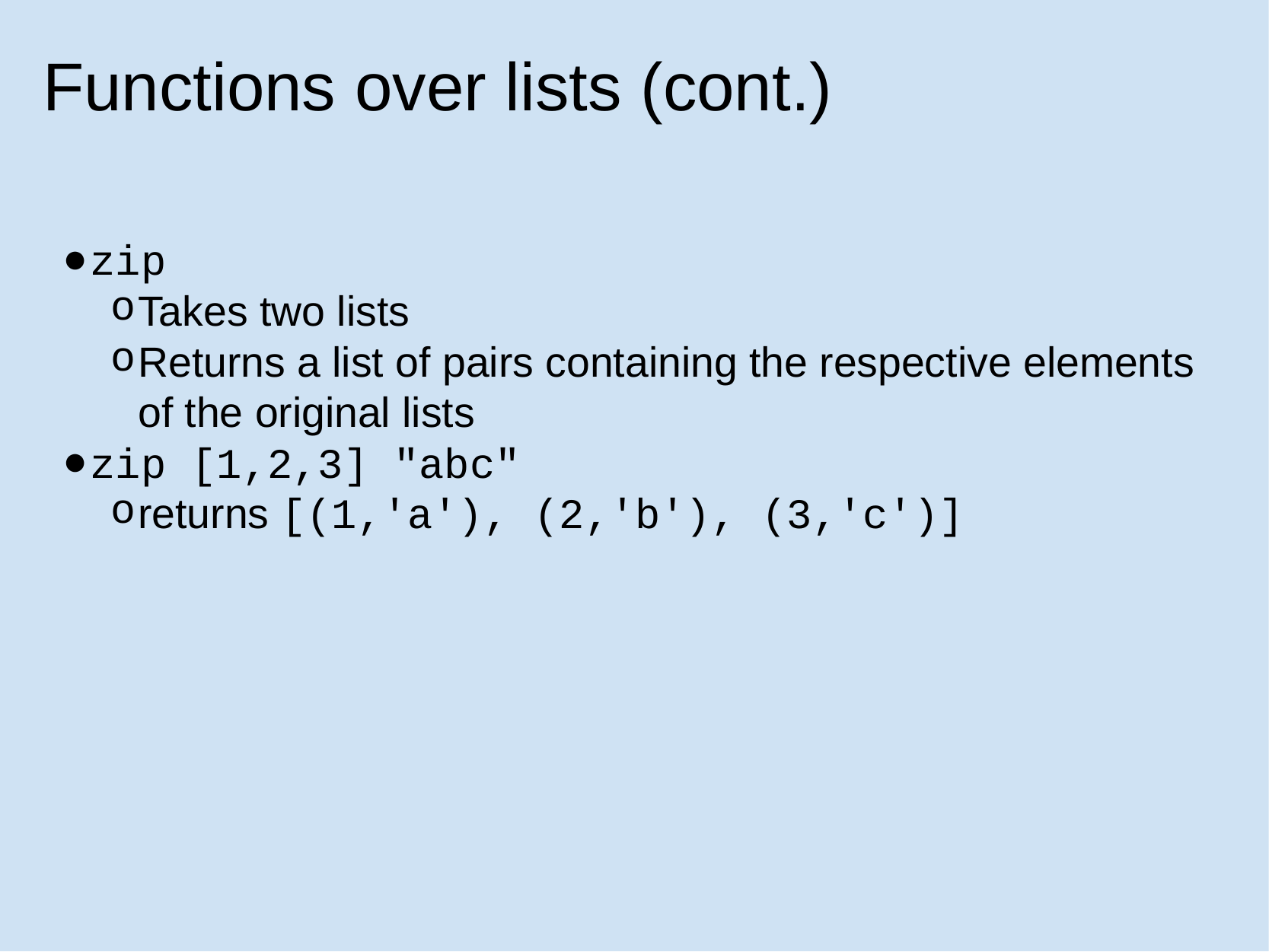

# Functions over lists (cont.)
zip
Takes two lists
Returns a list of pairs containing the respective elements of the original lists
zip [1,2,3] "abc"
returns [(1,'a'), (2,'b'), (3,'c')]